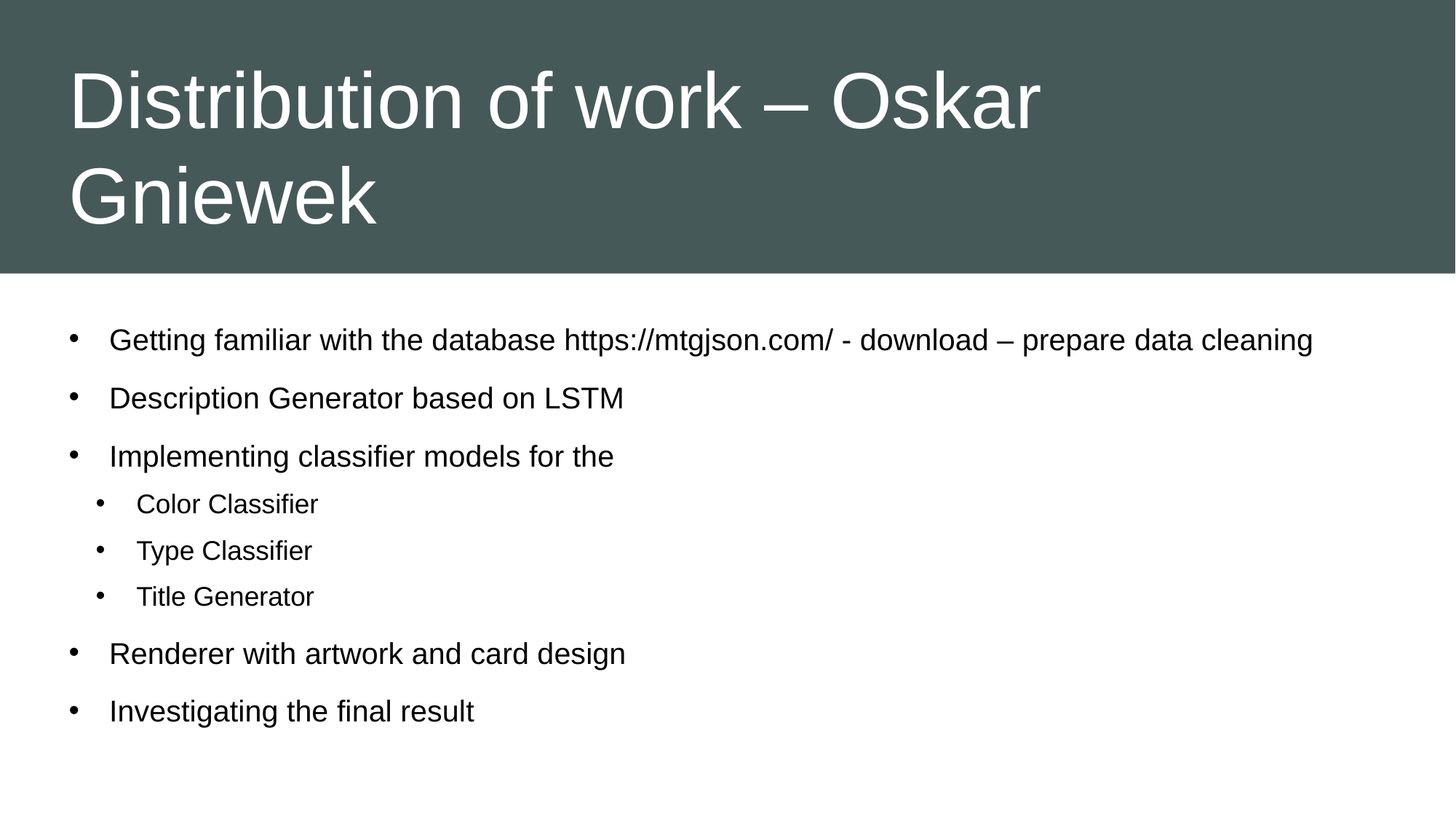

# Distribution of work – Oskar Gniewek
Getting familiar with the database https://mtgjson.com/ - download – prepare data cleaning
Description Generator based on LSTM
Implementing classifier models for the
Color Classifier
Type Classifier
Title Generator
Renderer with artwork and card design
Investigating the final result